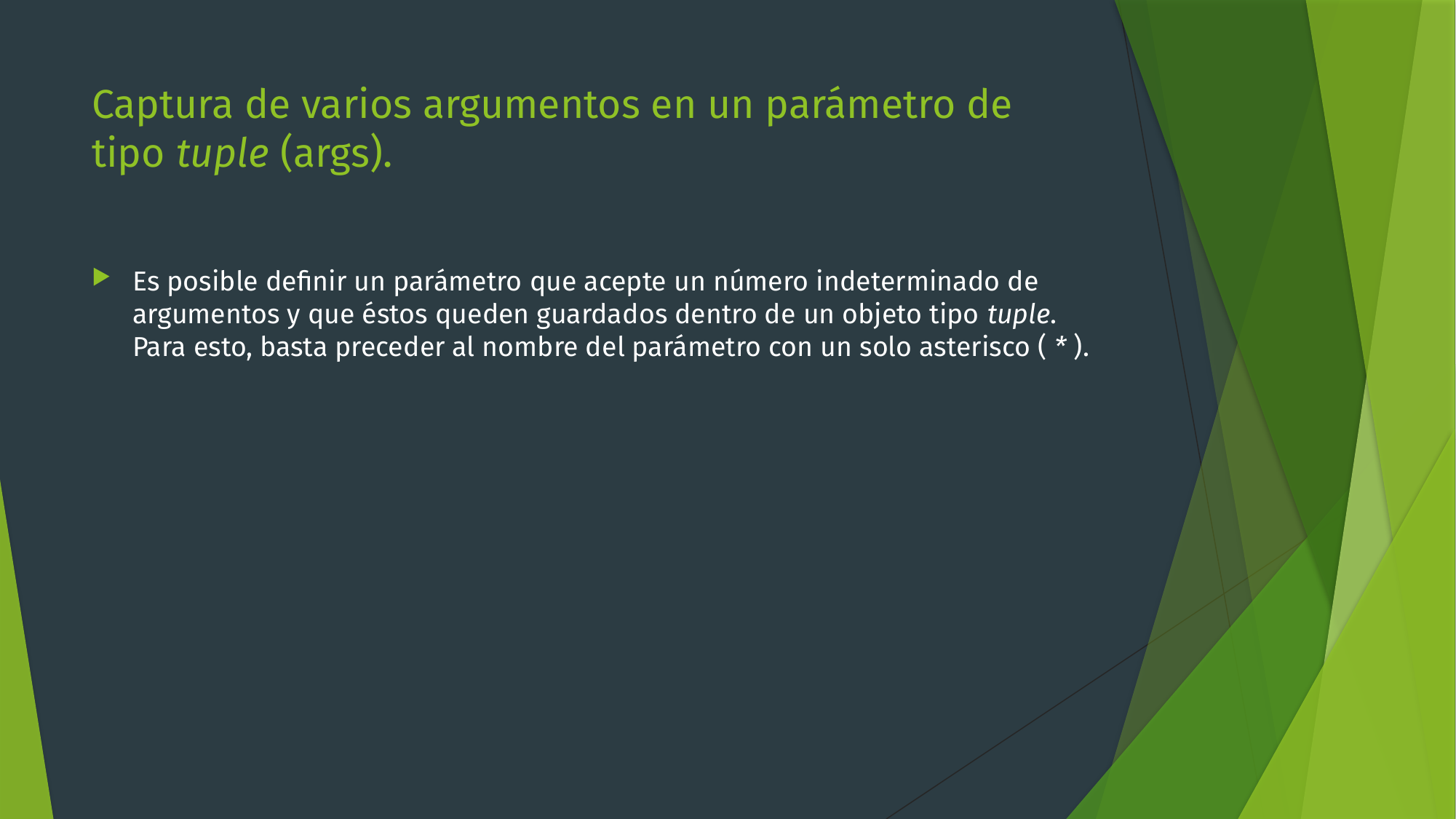

# Captura de varios argumentos en un parámetro de tipo tuple (args).
Es posible definir un parámetro que acepte un número indeterminado de argumentos y que éstos queden guardados dentro de un objeto tipo tuple. Para esto, basta preceder al nombre del parámetro con un solo asterisco ( * ).